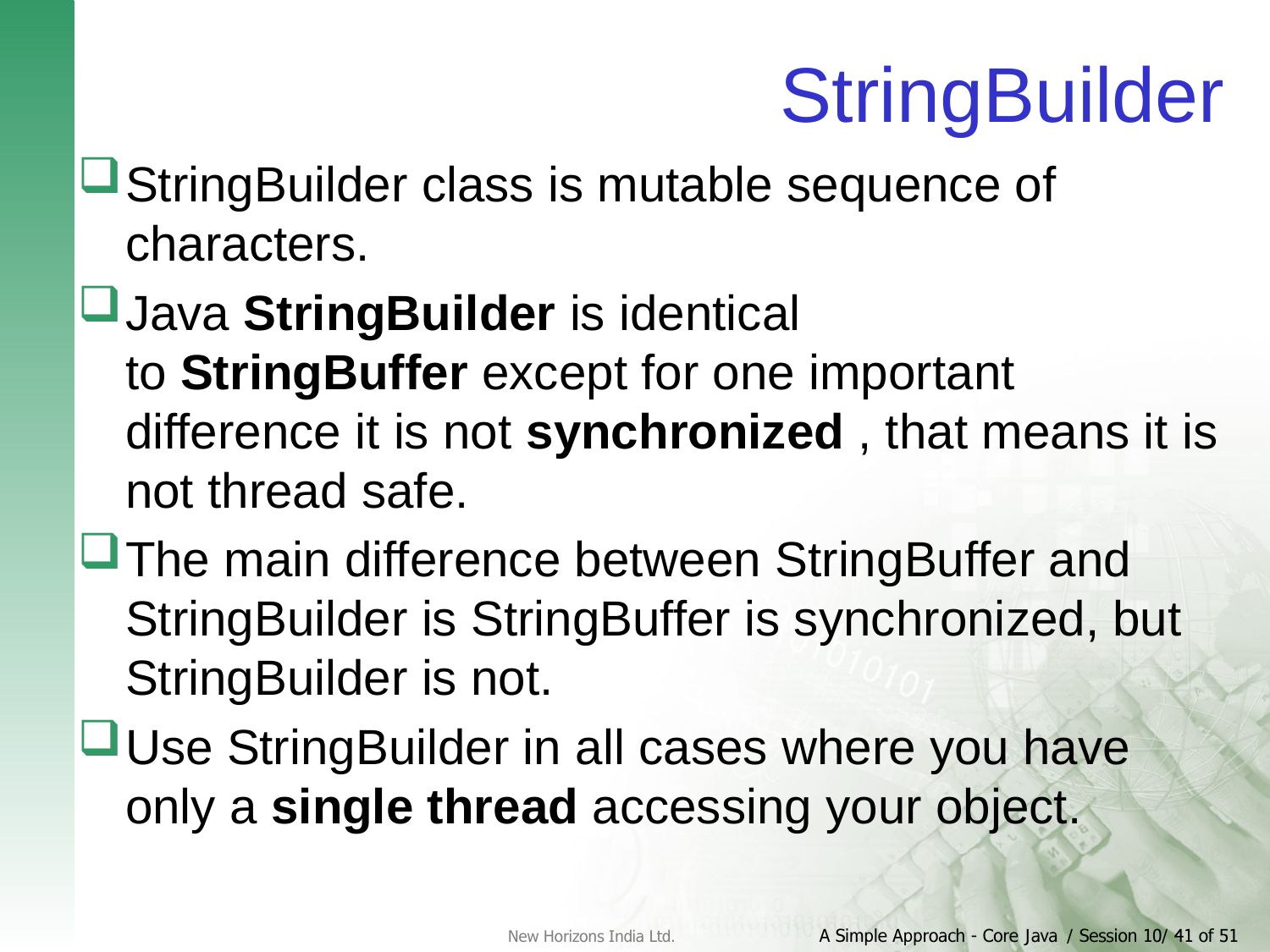

# StringBuilder
StringBuilder class is mutable sequence of characters.
Java StringBuilder is identical    to StringBuffer except for one important difference it is not synchronized , that means it is not thread safe.
The main difference between StringBuffer and StringBuilder is StringBuffer is synchronized, but StringBuilder is not.
Use StringBuilder in all cases where you have only a single thread accessing your object.